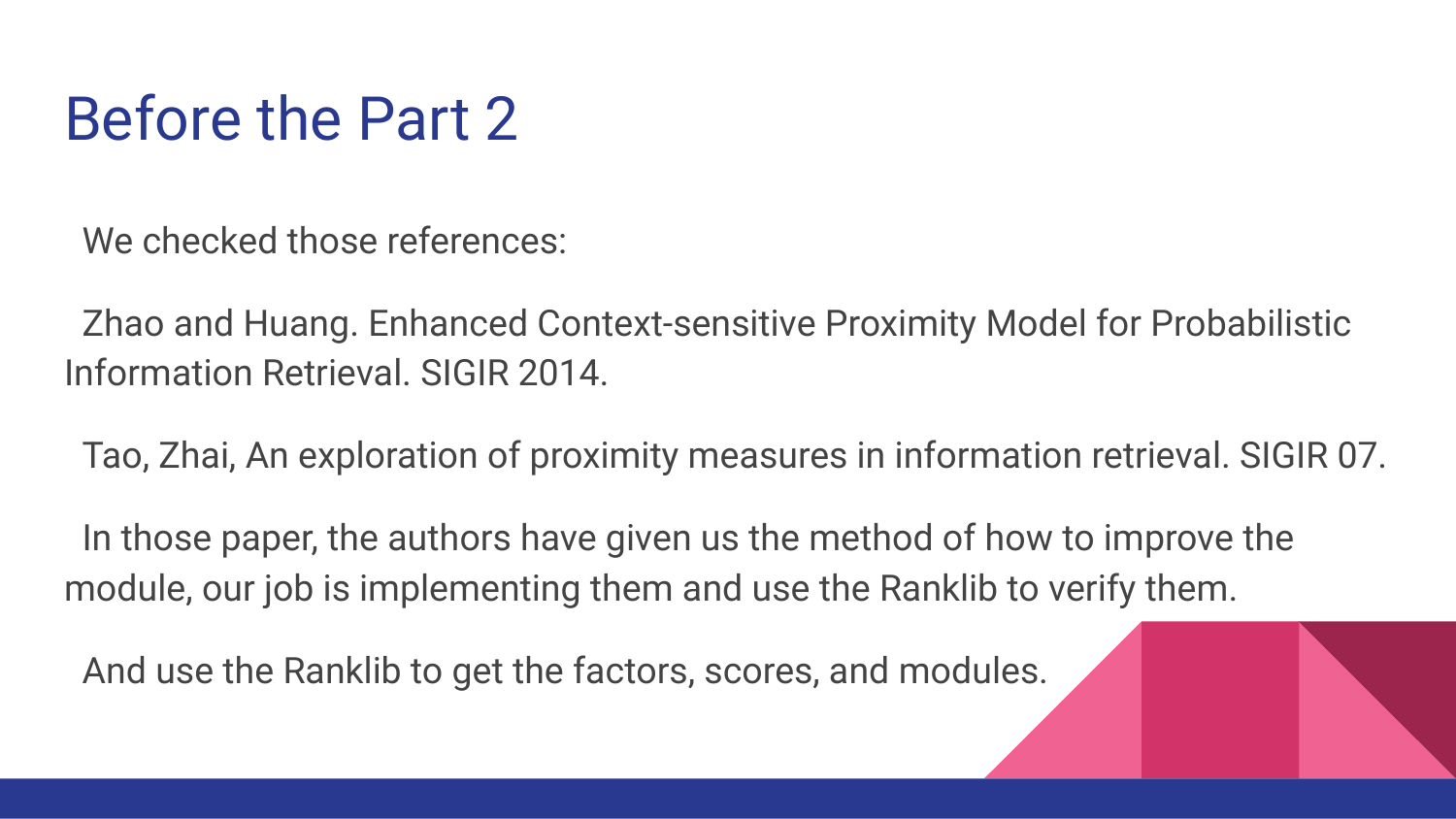

# Before the Part 2
  We checked those references:
  Zhao and Huang. Enhanced Context-sensitive Proximity Model for Probabilistic Information Retrieval. SIGIR 2014.
  Tao, Zhai, An exploration of proximity measures in information retrieval. SIGIR 07.
  In those paper, the authors have given us the method of how to improve the module, our job is implementing them and use the Ranklib to verify them.
  And use the Ranklib to get the factors, scores, and modules.